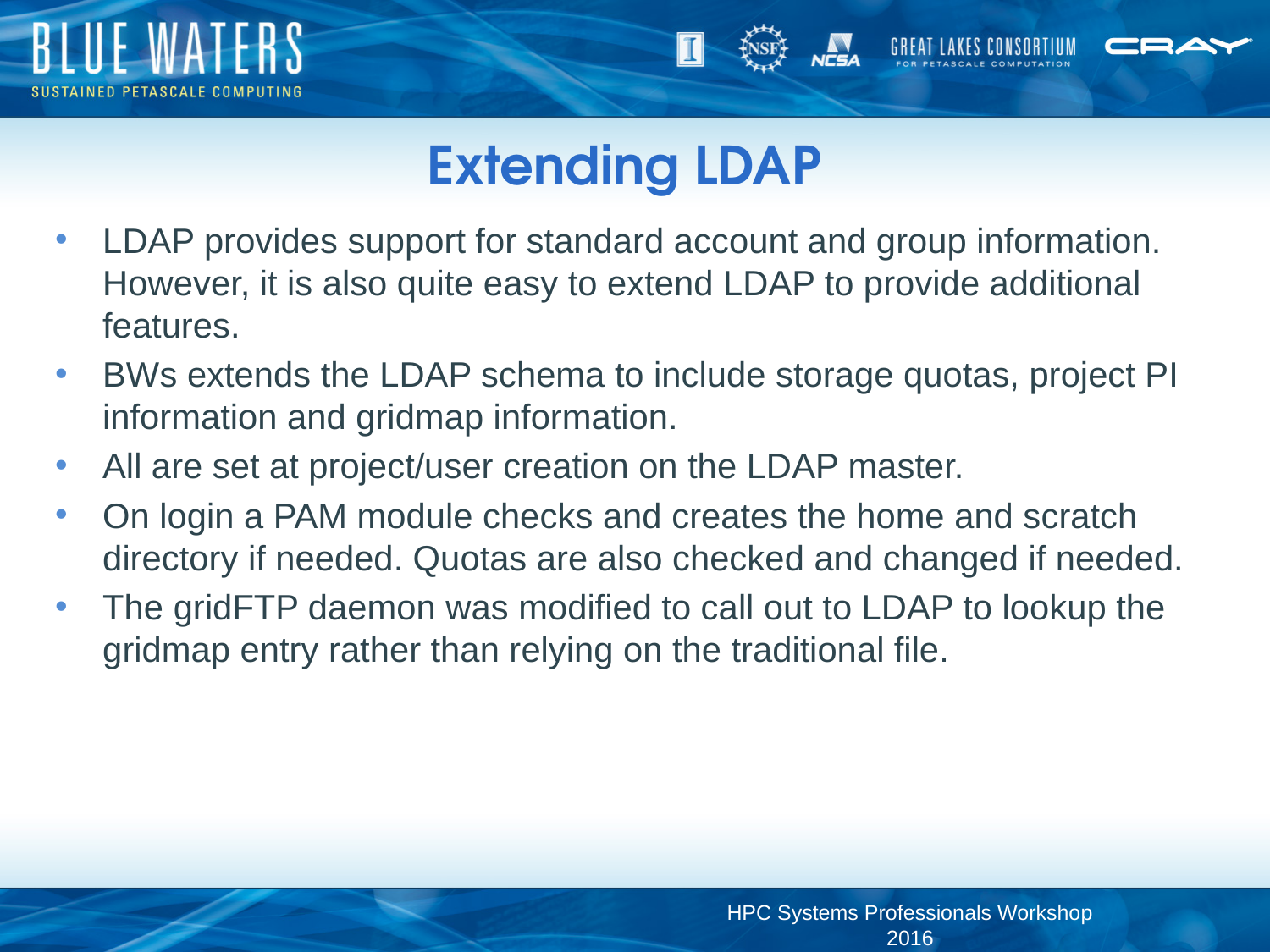

# Extending LDAP
LDAP provides support for standard account and group information. However, it is also quite easy to extend LDAP to provide additional features.
BWs extends the LDAP schema to include storage quotas, project PI information and gridmap information.
All are set at project/user creation on the LDAP master.
On login a PAM module checks and creates the home and scratch directory if needed. Quotas are also checked and changed if needed.
The gridFTP daemon was modified to call out to LDAP to lookup the gridmap entry rather than relying on the traditional file.
HPC Systems Professionals Workshop 2016